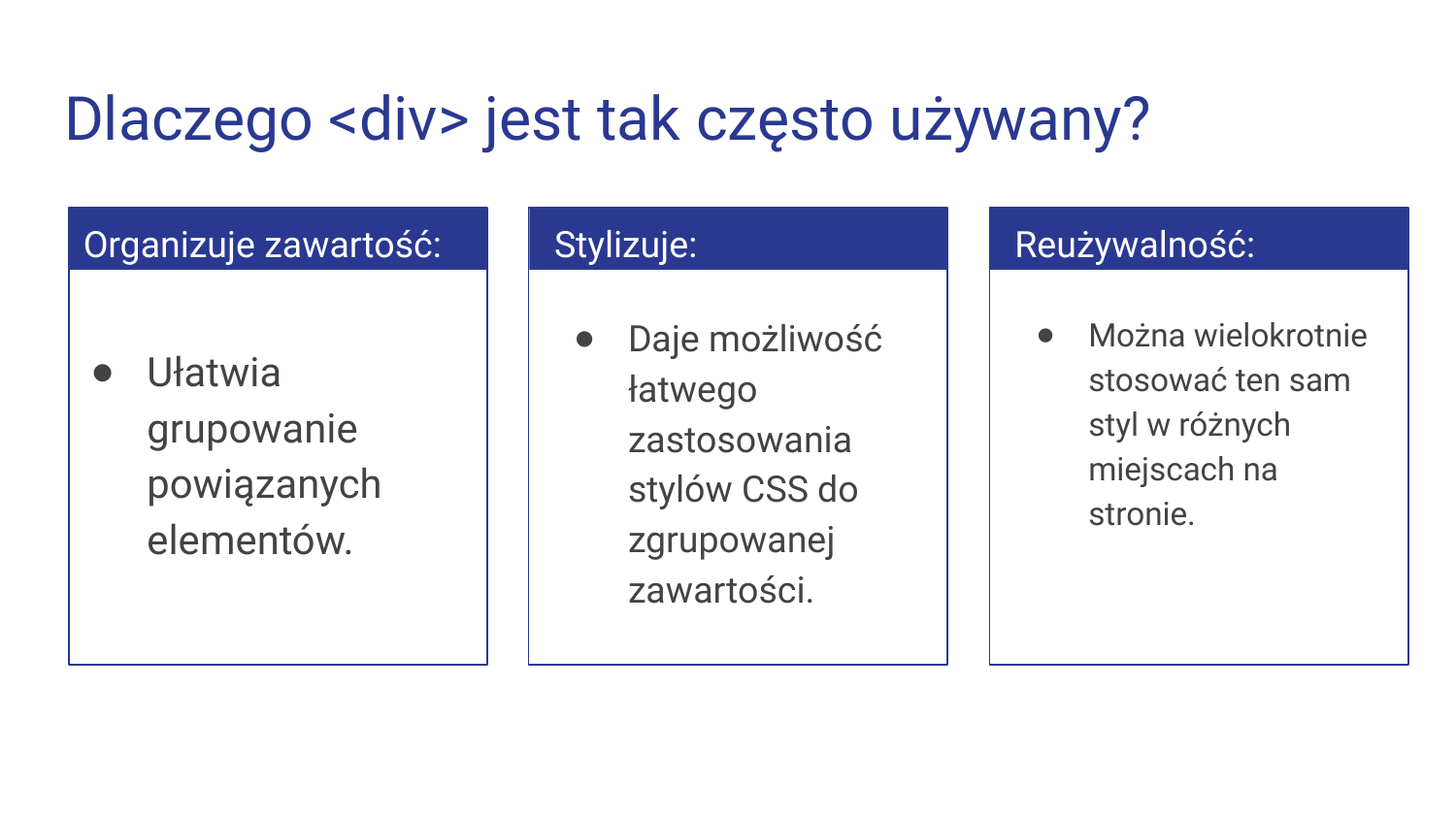

# Dlaczego <div> jest tak często używany?
Organizuje zawartość:
Stylizuje:
Reużywalność:

Daje możliwość łatwego zastosowania stylów CSS do zgrupowanej zawartości.
Można wielokrotnie stosować ten sam styl w różnych miejscach na stronie.
Ułatwia grupowanie powiązanych elementów.